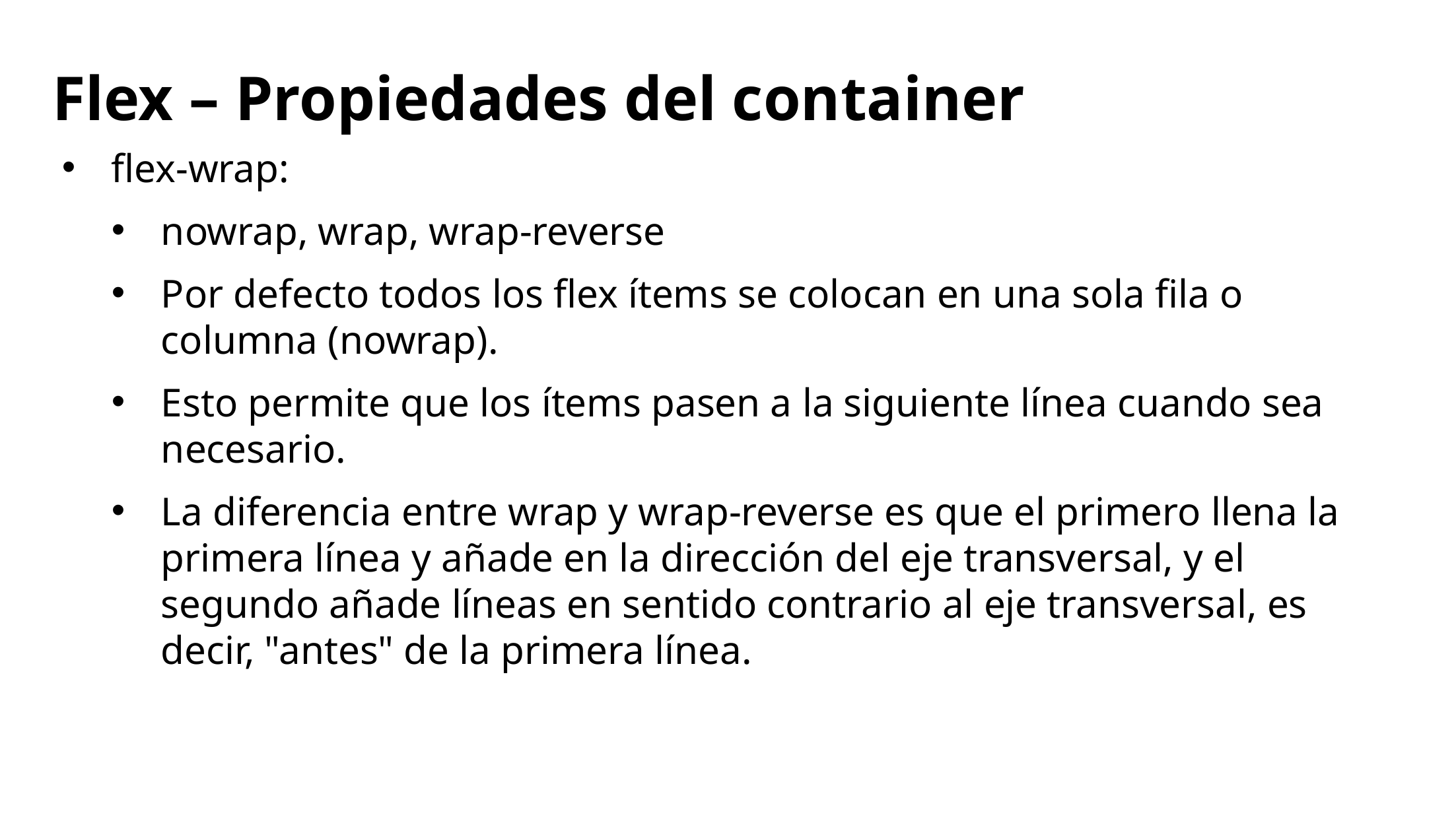

# Flex – Propiedades del container
flex-wrap:
nowrap, wrap, wrap-reverse
Por defecto todos los flex ítems se colocan en una sola fila o columna (nowrap).
Esto permite que los ítems pasen a la siguiente línea cuando sea necesario.
La diferencia entre wrap y wrap-reverse es que el primero llena la primera línea y añade en la dirección del eje transversal, y el segundo añade líneas en sentido contrario al eje transversal, es decir, "antes" de la primera línea.